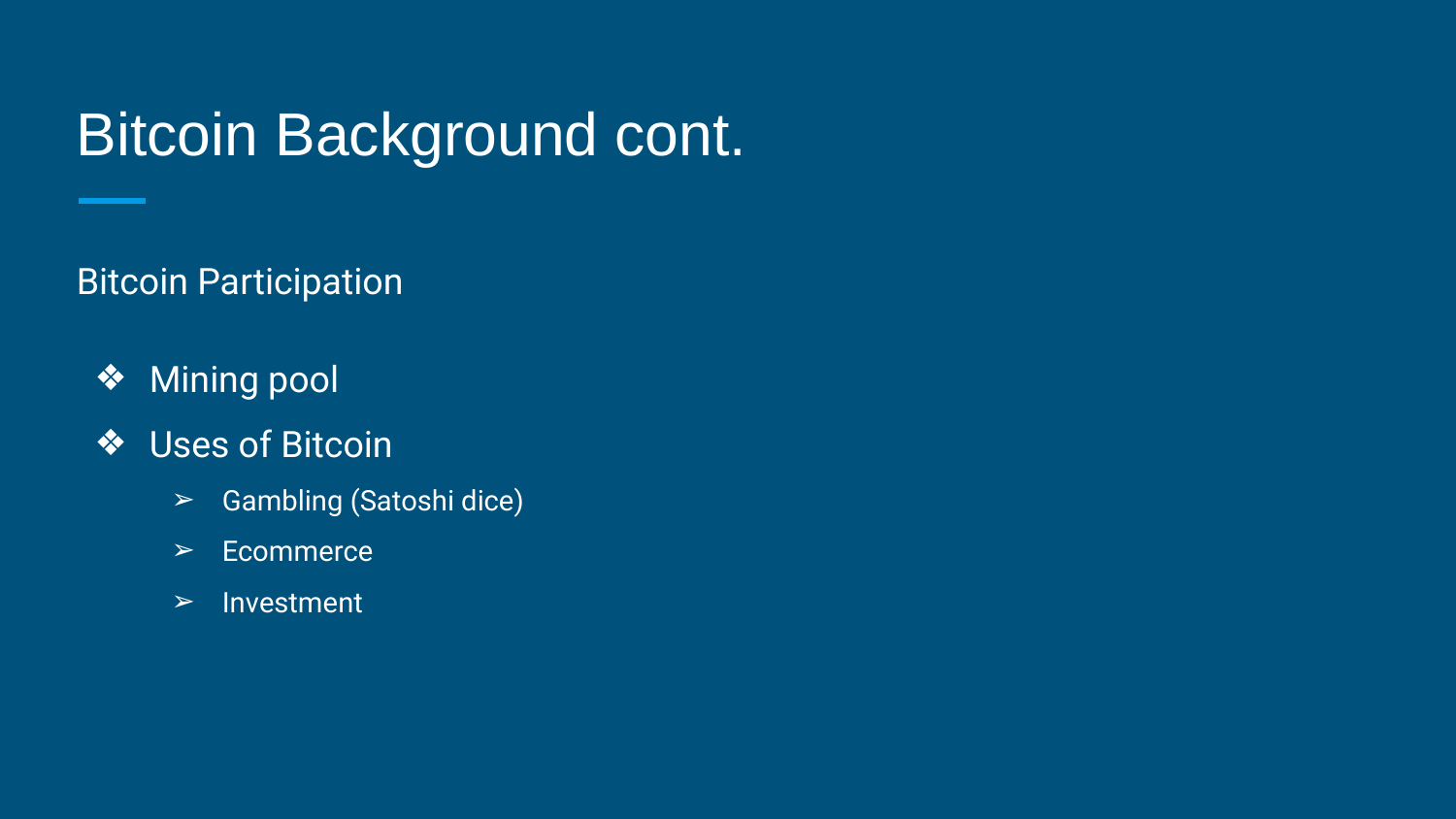

# Bitcoin Background cont.
Bitcoin Participation
Mining pool
Uses of Bitcoin
Gambling (Satoshi dice)
Ecommerce
Investment